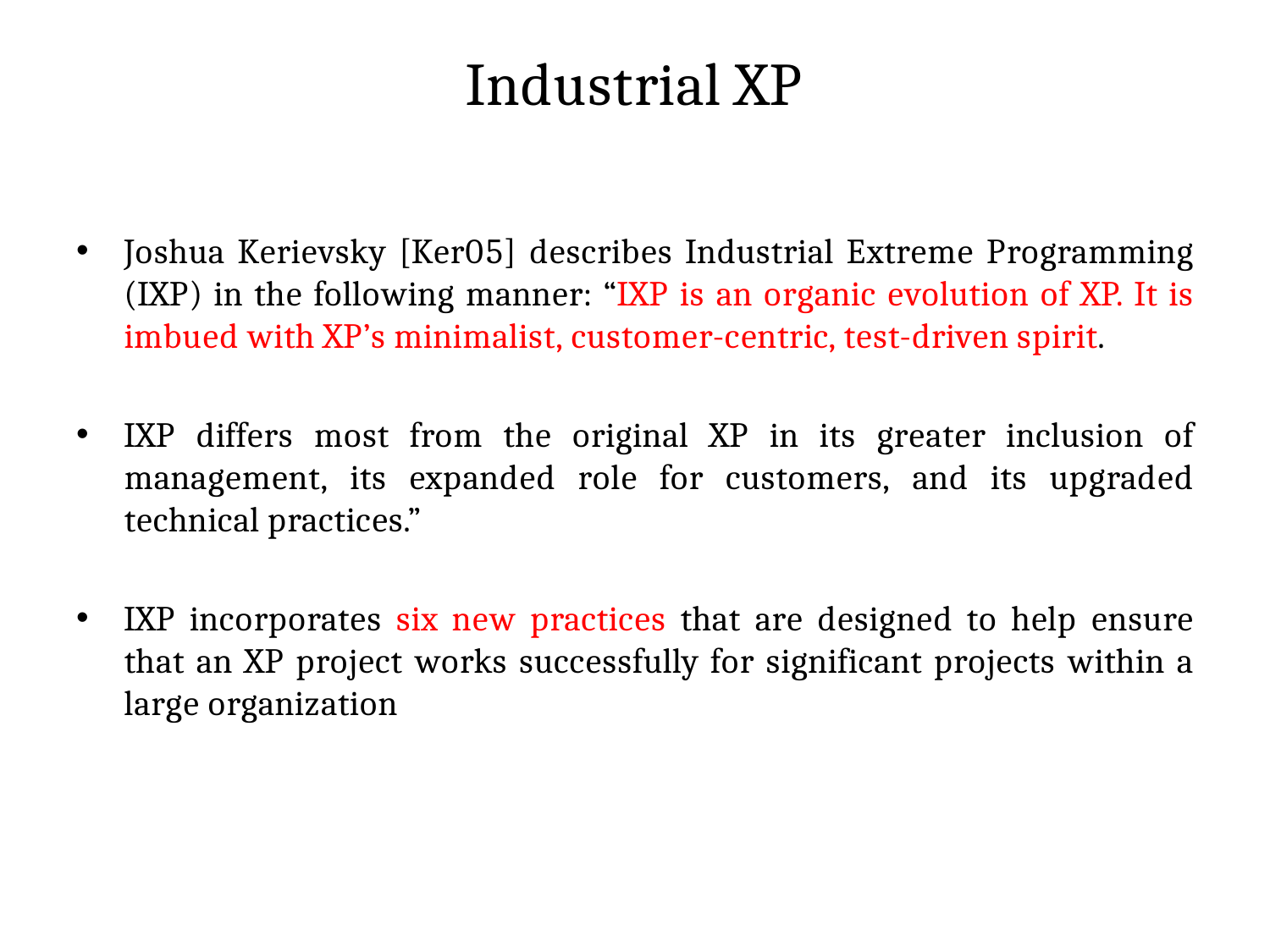

# Industrial XP
Joshua Kerievsky [Ker05] describes Industrial Extreme Programming (IXP) in the following manner: “IXP is an organic evolution of XP. It is imbued with XP’s minimalist, customer-centric, test-driven spirit.

IXP differs most from the original XP in its greater inclusion of management, its expanded role for customers, and its upgraded technical practices.”

IXP incorporates six new practices that are designed to help ensure that an XP project works successfully for significant projects within a large organization